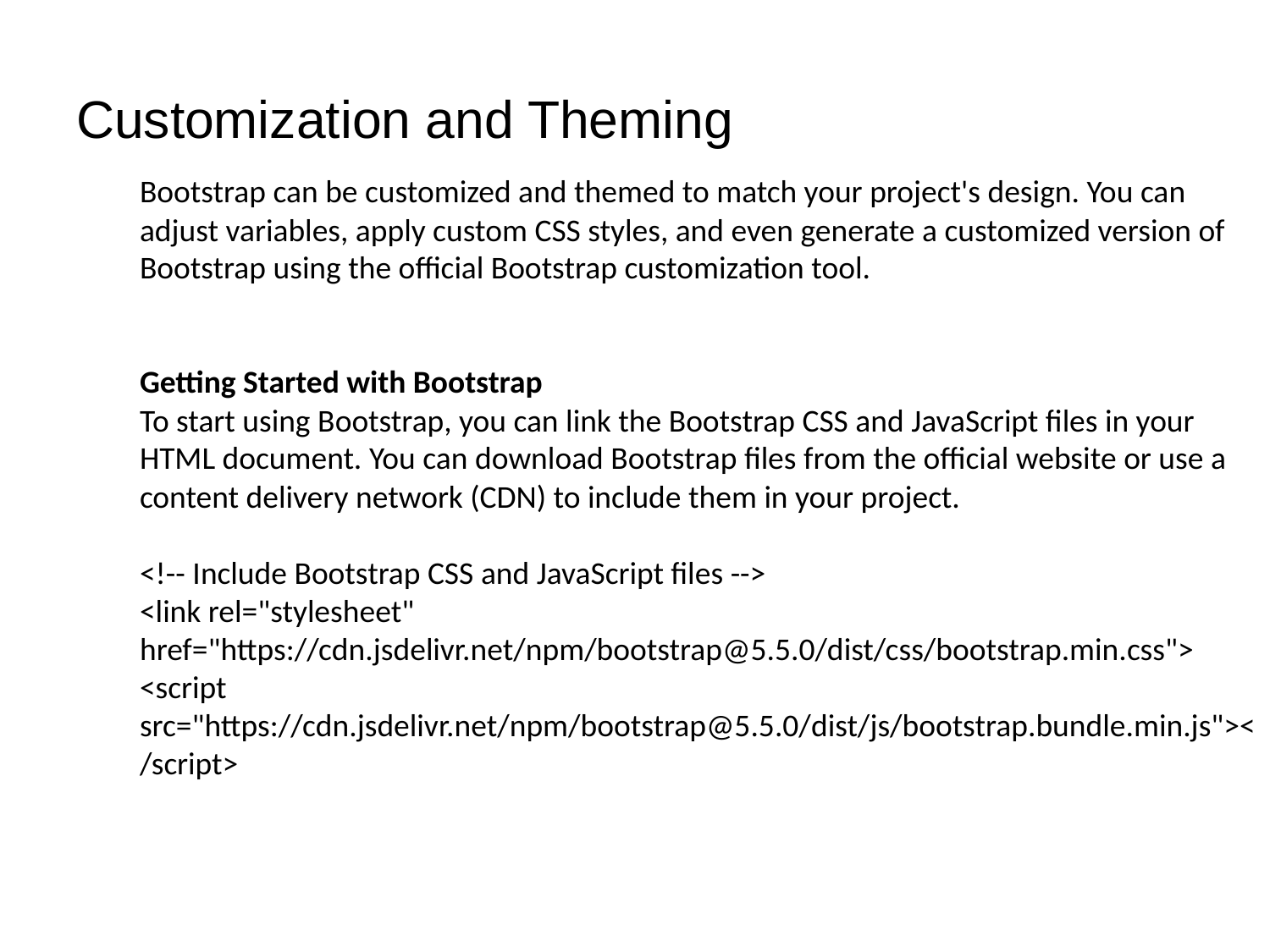

# Customization and Theming

Bootstrap can be customized and themed to match your project's design. You can adjust variables, apply custom CSS styles, and even generate a customized version of Bootstrap using the official Bootstrap customization tool.

Getting Started with Bootstrap
To start using Bootstrap, you can link the Bootstrap CSS and JavaScript files in your HTML document. You can download Bootstrap files from the official website or use a content delivery network (CDN) to include them in your project.

<!-- Include Bootstrap CSS and JavaScript files -->
<link rel="stylesheet" href="https://cdn.jsdelivr.net/npm/bootstrap@5.5.0/dist/css/bootstrap.min.css">
<script src="https://cdn.jsdelivr.net/npm/bootstrap@5.5.0/dist/js/bootstrap.bundle.min.js"></script>